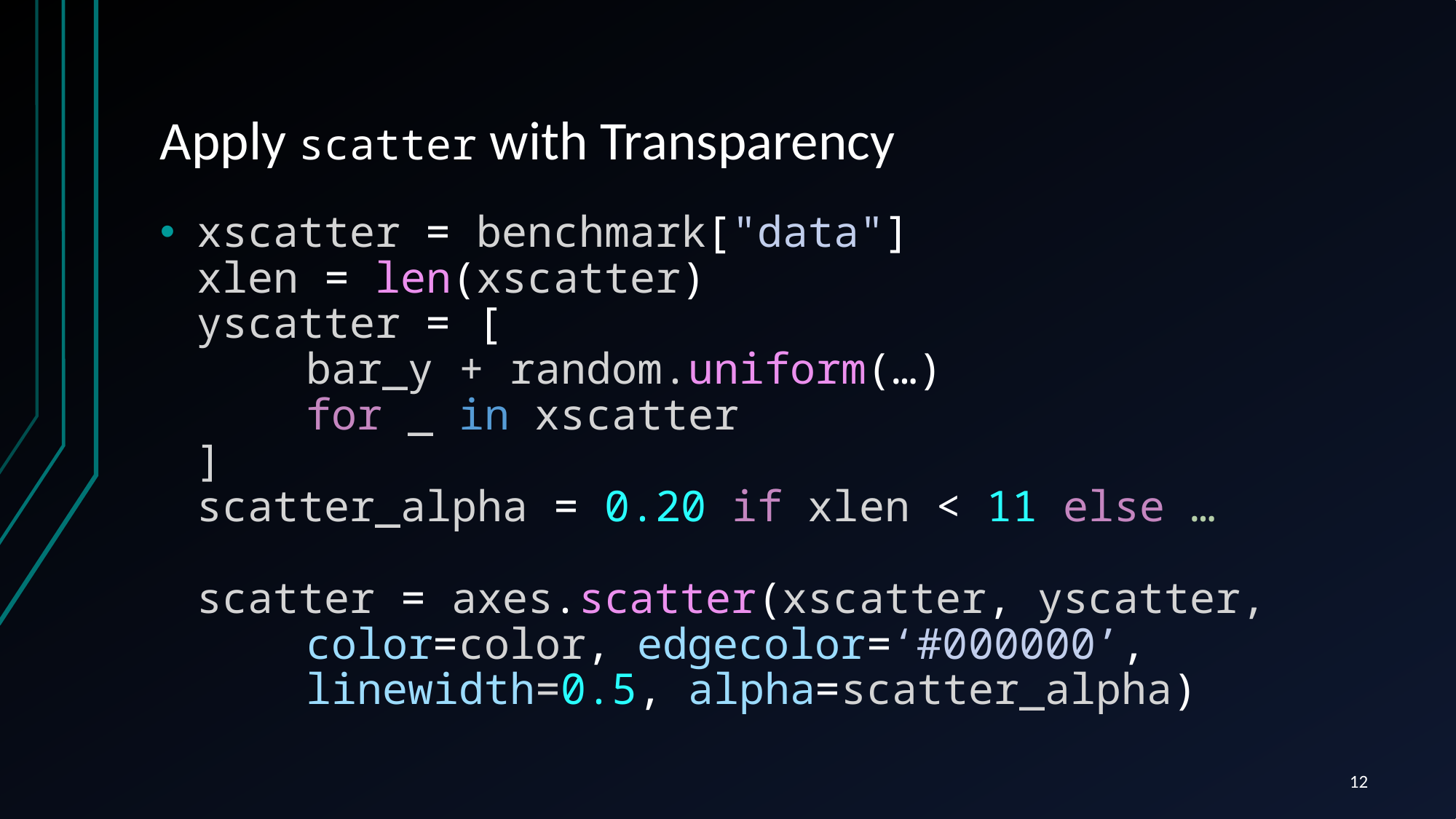

# Apply scatter with Transparency
xscatter = benchmark["data"]
xlen = len(xscatter)
yscatter = [
	bar_y + random.uniform(…)
	for _ in xscatter
]
scatter_alpha = 0.20 if xlen < 11 else …
scatter = axes.scatter(xscatter, yscatter,
	color=color, edgecolor=‘#000000’,
	linewidth=0.5, alpha=scatter_alpha)
12